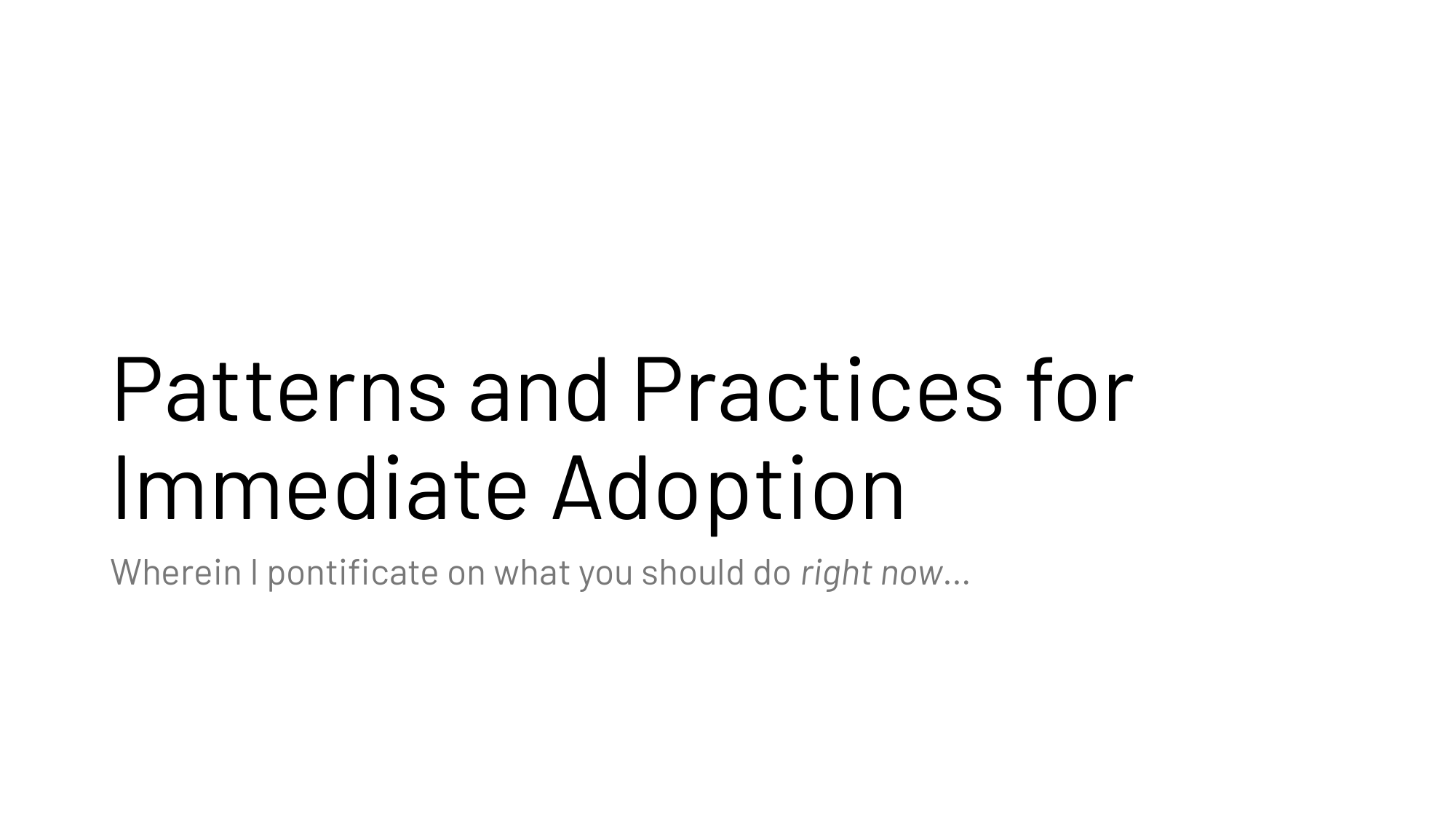

# Patterns and Practices for Immediate Adoption
Wherein I pontificate on what you should do right now…